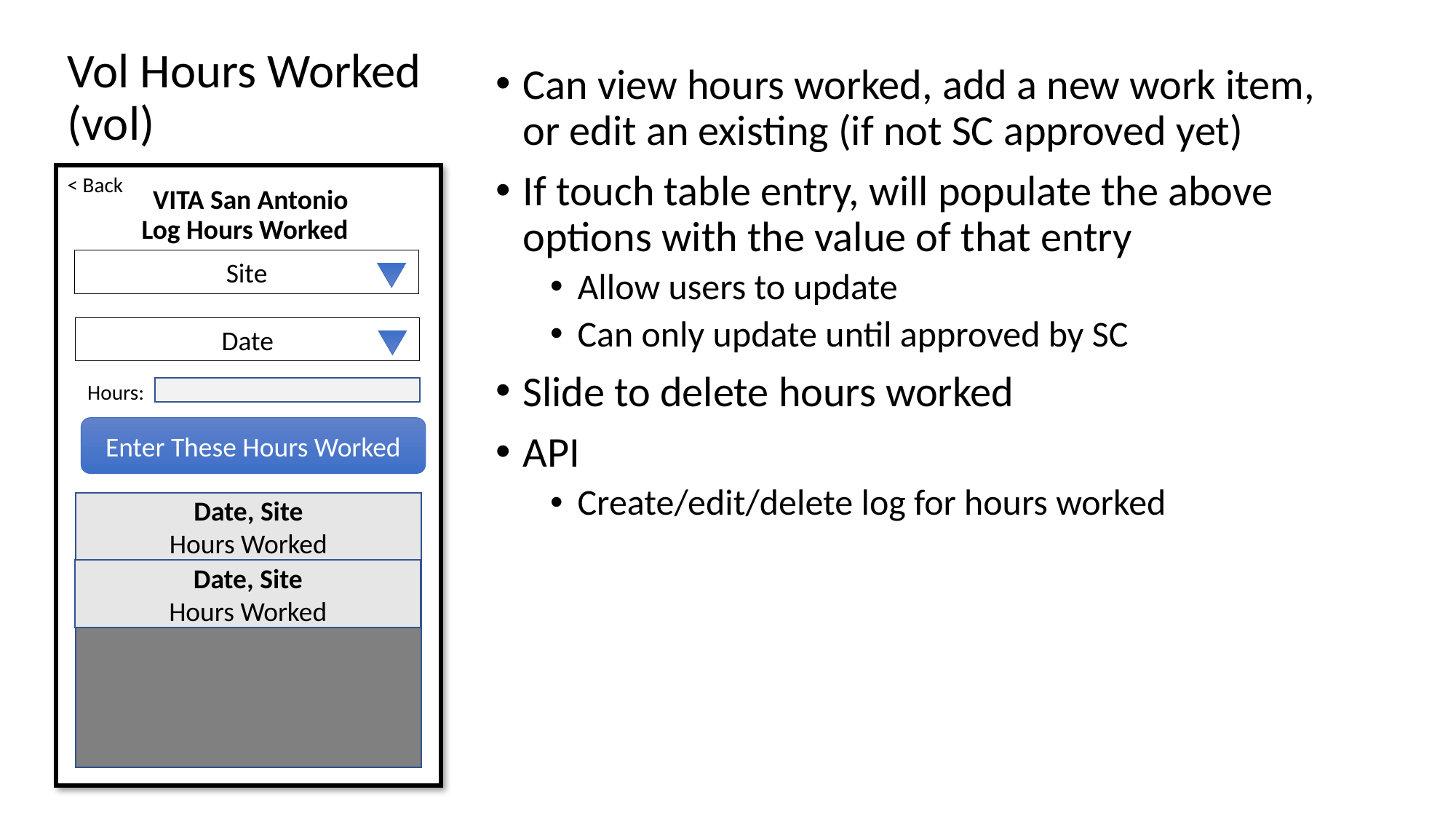

# Vol Hours Worked (vol)
Can view hours worked, add a new work item, or edit an existing (if not SC approved yet)
If touch table entry, will populate the above options with the value of that entry
Allow users to update
Can only update until approved by SC
Slide to delete hours worked
API
Create/edit/delete log for hours worked

< Back
VITA San Antonio
Log Hours Worked
Site

Date

Hours:

Enter These Hours Worked
Date, Site
Hours Worked

Date, Site
Hours Worked